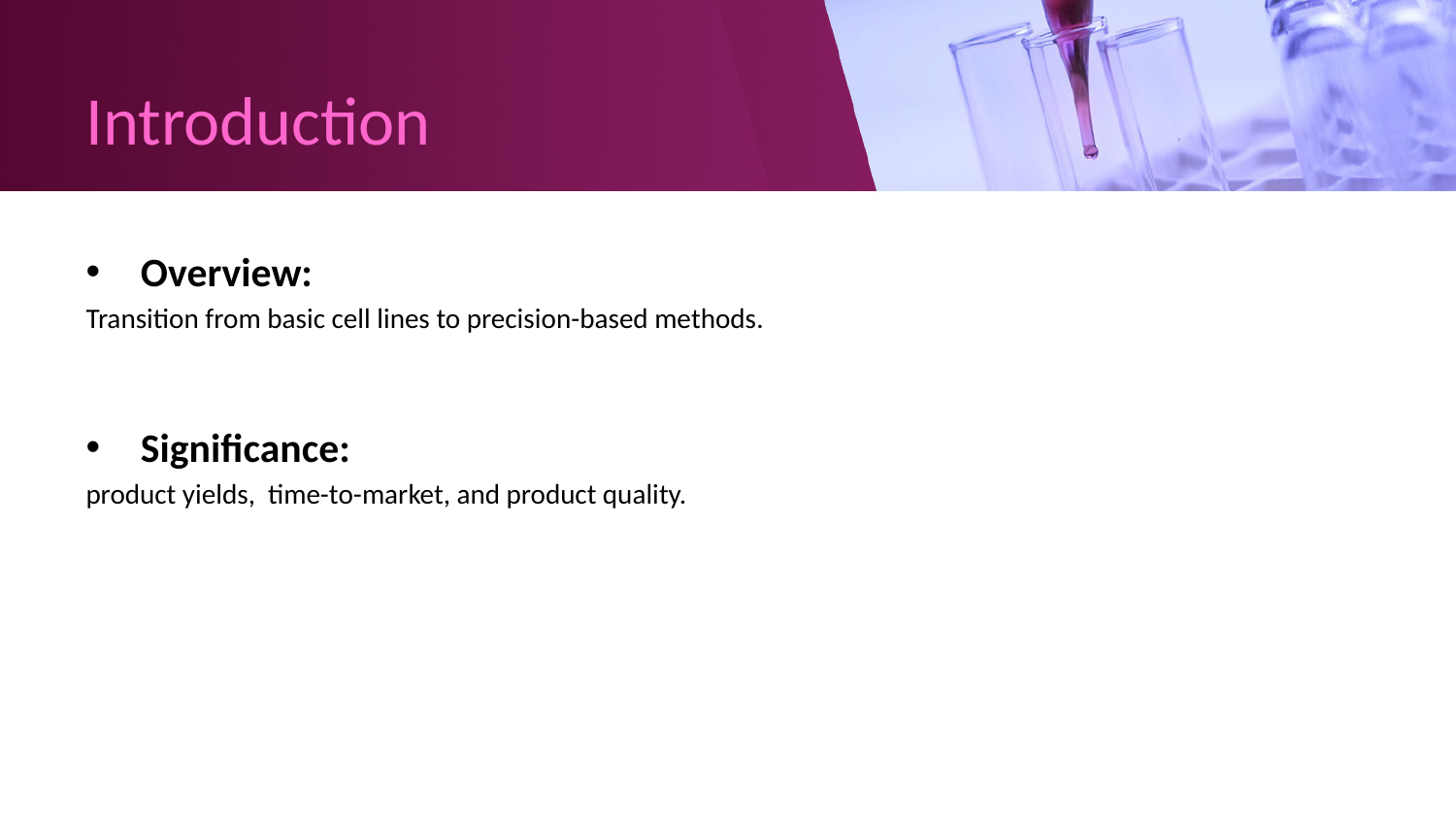

# Introduction
Overview:
Transition from basic cell lines to precision-based methods.

Significance:
product yields,  time-to-market, and product quality.